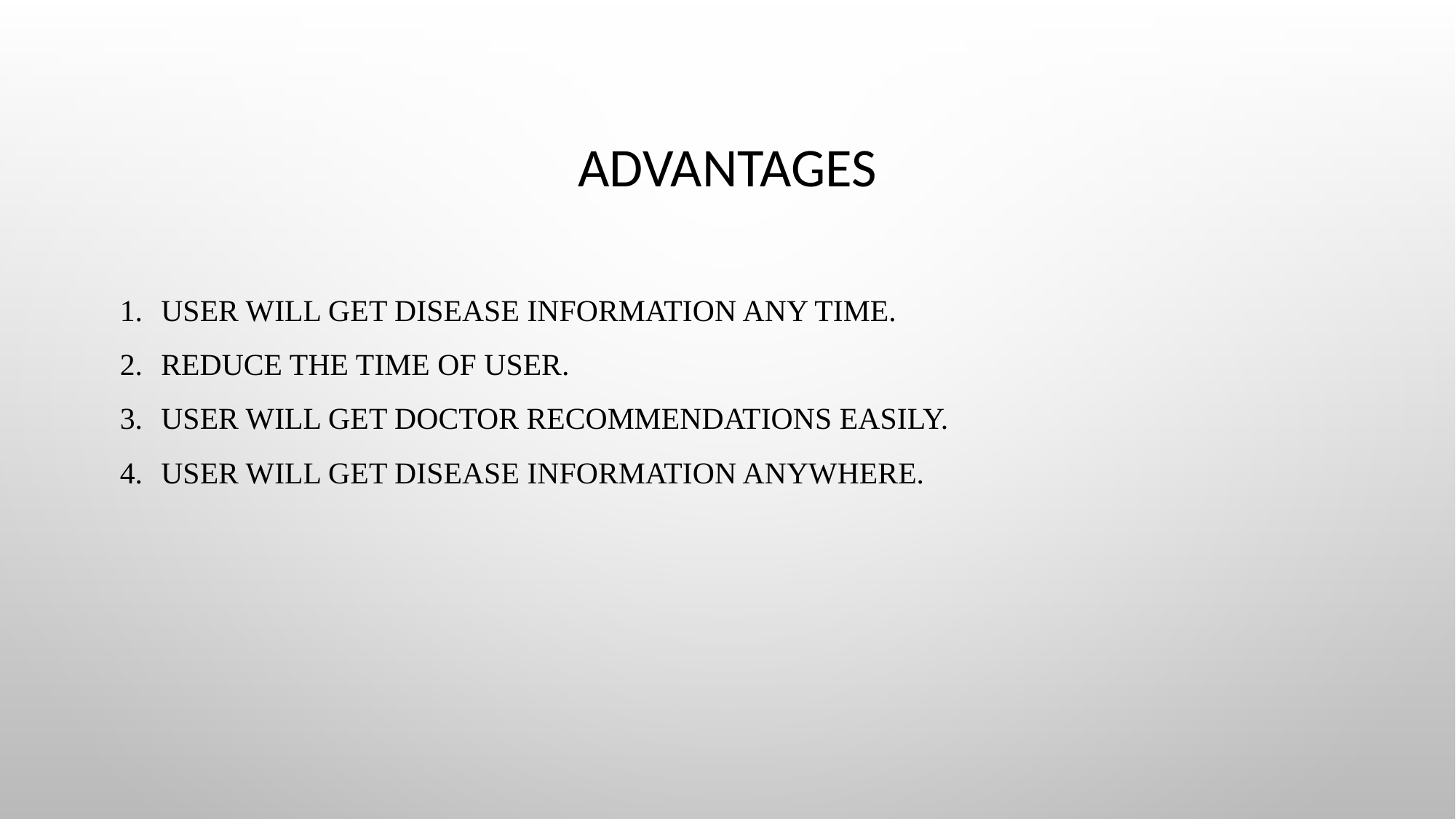

# Advantages
User will get disease information any time.
Reduce the time of user.
User will get Doctor recommendations easily.
User will get disease information anywhere.